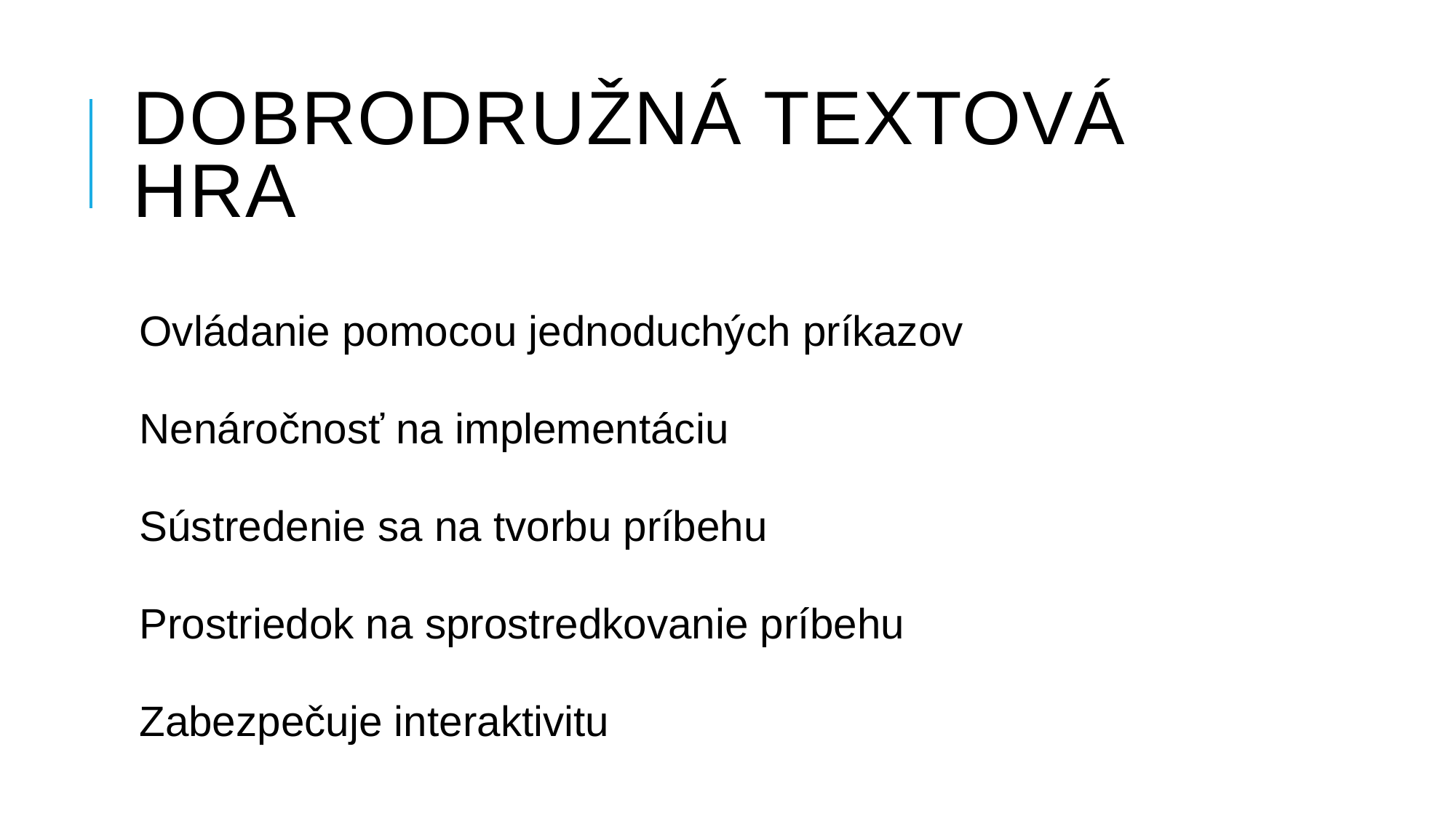

# Dobrodružná Textová hra
Ovládanie pomocou jednoduchých príkazov
Nenáročnosť na implementáciu
 Sústredenie sa na tvorbu príbehu
 Prostriedok na sprostredkovanie príbehu
Zabezpečuje interaktivitu